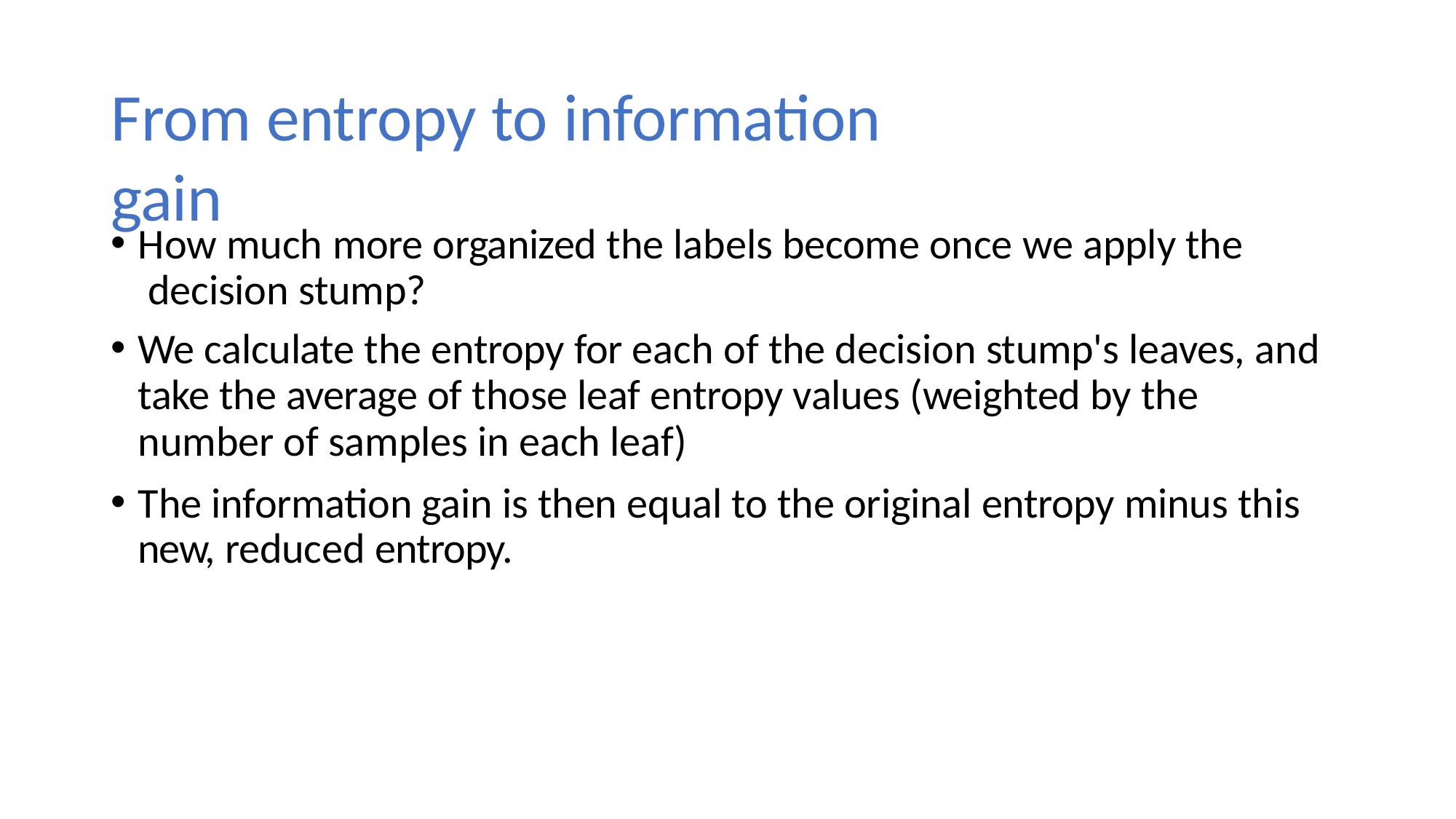

# From entropy to information gain
How much more organized the labels become once we apply the  decision stump?
We calculate the entropy for each of the decision stump's leaves, and  take the average of those leaf entropy values (weighted by the  number of samples in each leaf)
The information gain is then equal to the original entropy minus this  new, reduced entropy.